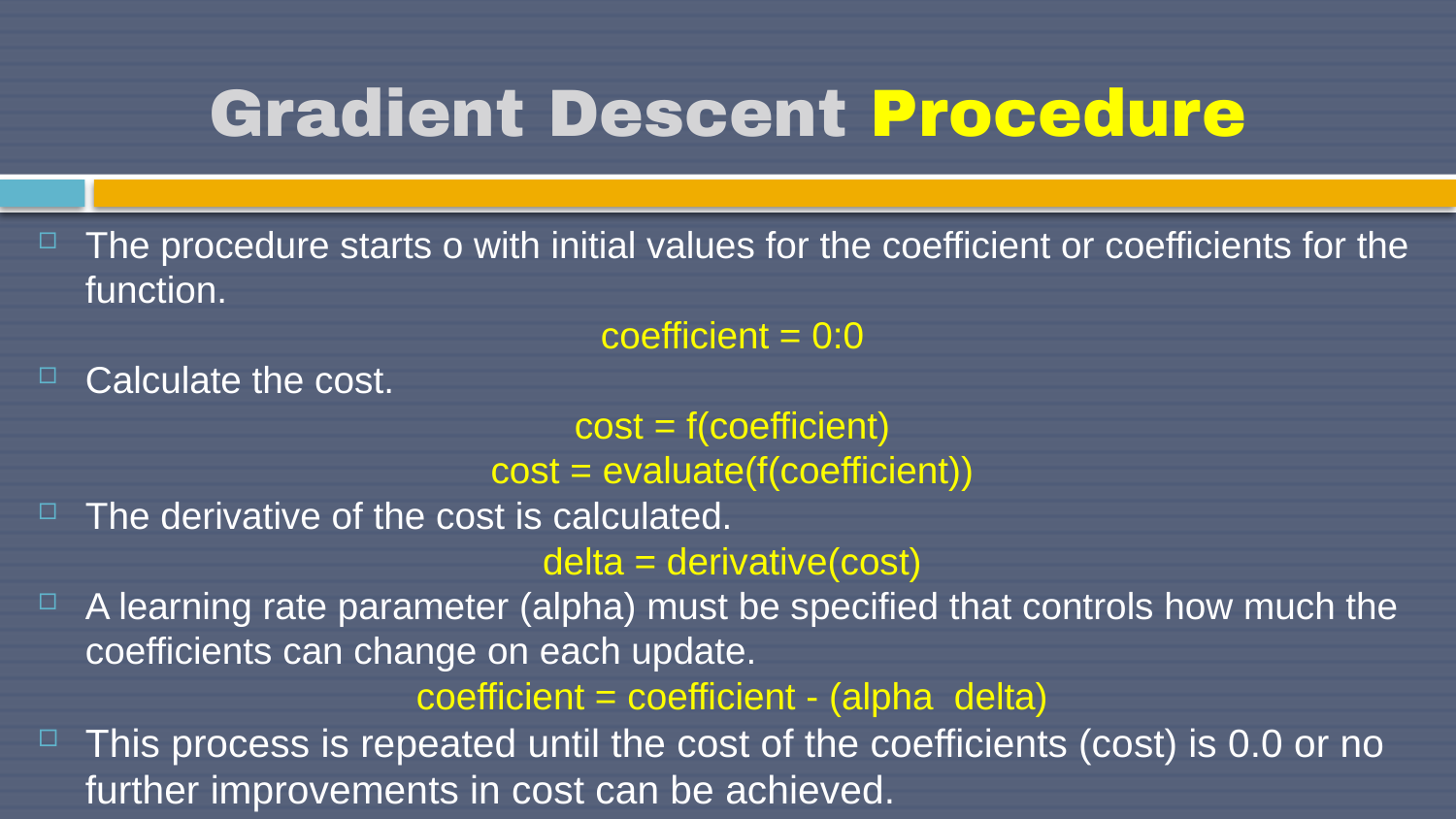

# Gradient Descent Procedure
The procedure starts o with initial values for the coefficient or coefficients for the function.
coefficient = 0:0
Calculate the cost.
cost = f(coefficient)
cost = evaluate(f(coefficient))
The derivative of the cost is calculated.
delta = derivative(cost)
A learning rate parameter (alpha) must be specified that controls how much the coefficients can change on each update.
coefficient = coefficient - (alpha  delta)
This process is repeated until the cost of the coefficients (cost) is 0.0 or no further improvements in cost can be achieved.